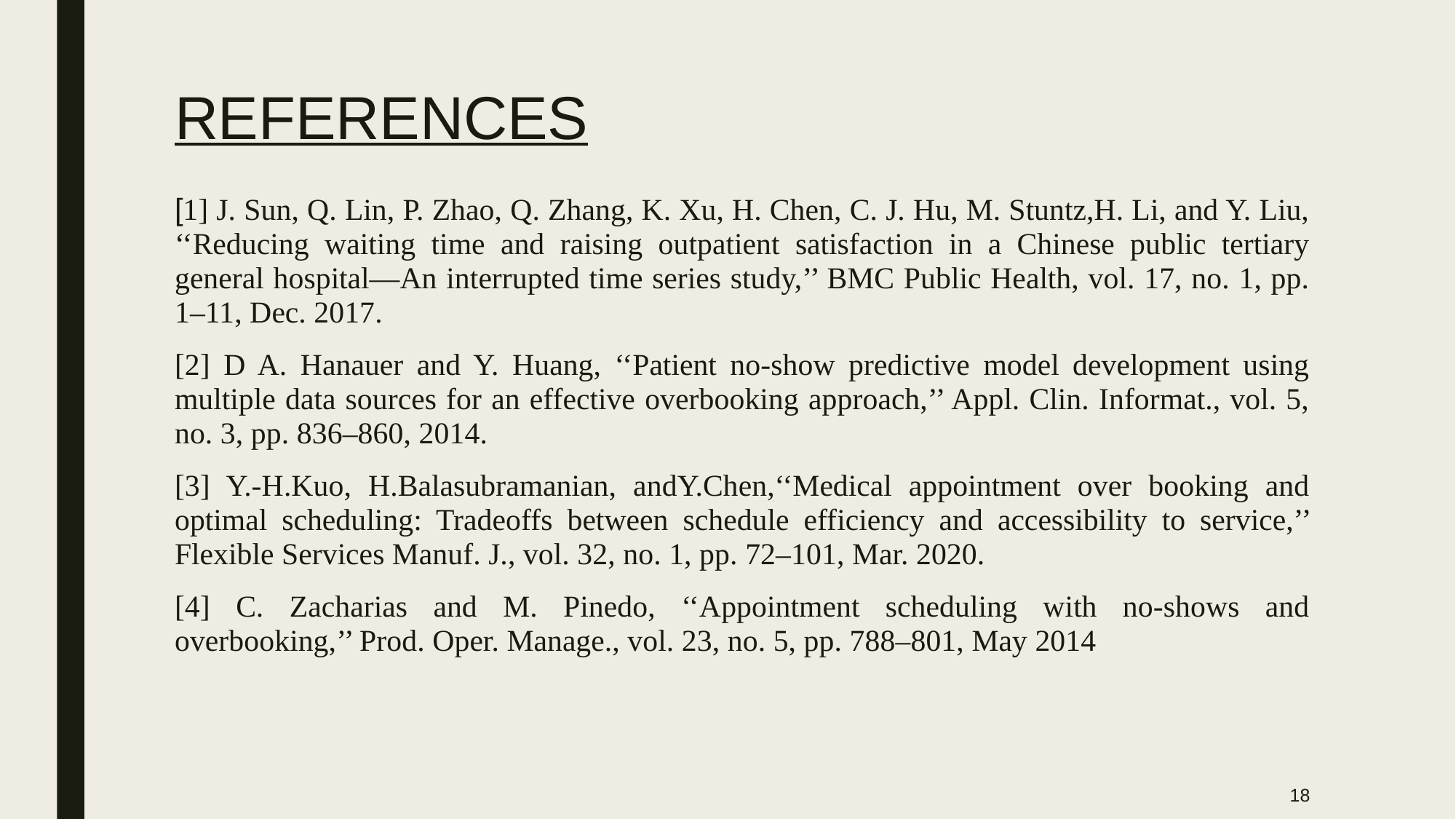

# REFERENCES
[1] J. Sun, Q. Lin, P. Zhao, Q. Zhang, K. Xu, H. Chen, C. J. Hu, M. Stuntz,H. Li, and Y. Liu, ‘‘Reducing waiting time and raising outpatient satisfaction in a Chinese public tertiary general hospital—An interrupted time series study,’’ BMC Public Health, vol. 17, no. 1, pp. 1–11, Dec. 2017.
[2] D A. Hanauer and Y. Huang, ‘‘Patient no-show predictive model development using multiple data sources for an effective overbooking approach,’’ Appl. Clin. Informat., vol. 5, no. 3, pp. 836–860, 2014.
[3] Y.-H.Kuo, H.Balasubramanian, andY.Chen,‘‘Medical appointment over booking and optimal scheduling: Tradeoffs between schedule efficiency and accessibility to service,’’ Flexible Services Manuf. J., vol. 32, no. 1, pp. 72–101, Mar. 2020.
[4] C. Zacharias and M. Pinedo, ‘‘Appointment scheduling with no-shows and overbooking,’’ Prod. Oper. Manage., vol. 23, no. 5, pp. 788–801, May 2014
18